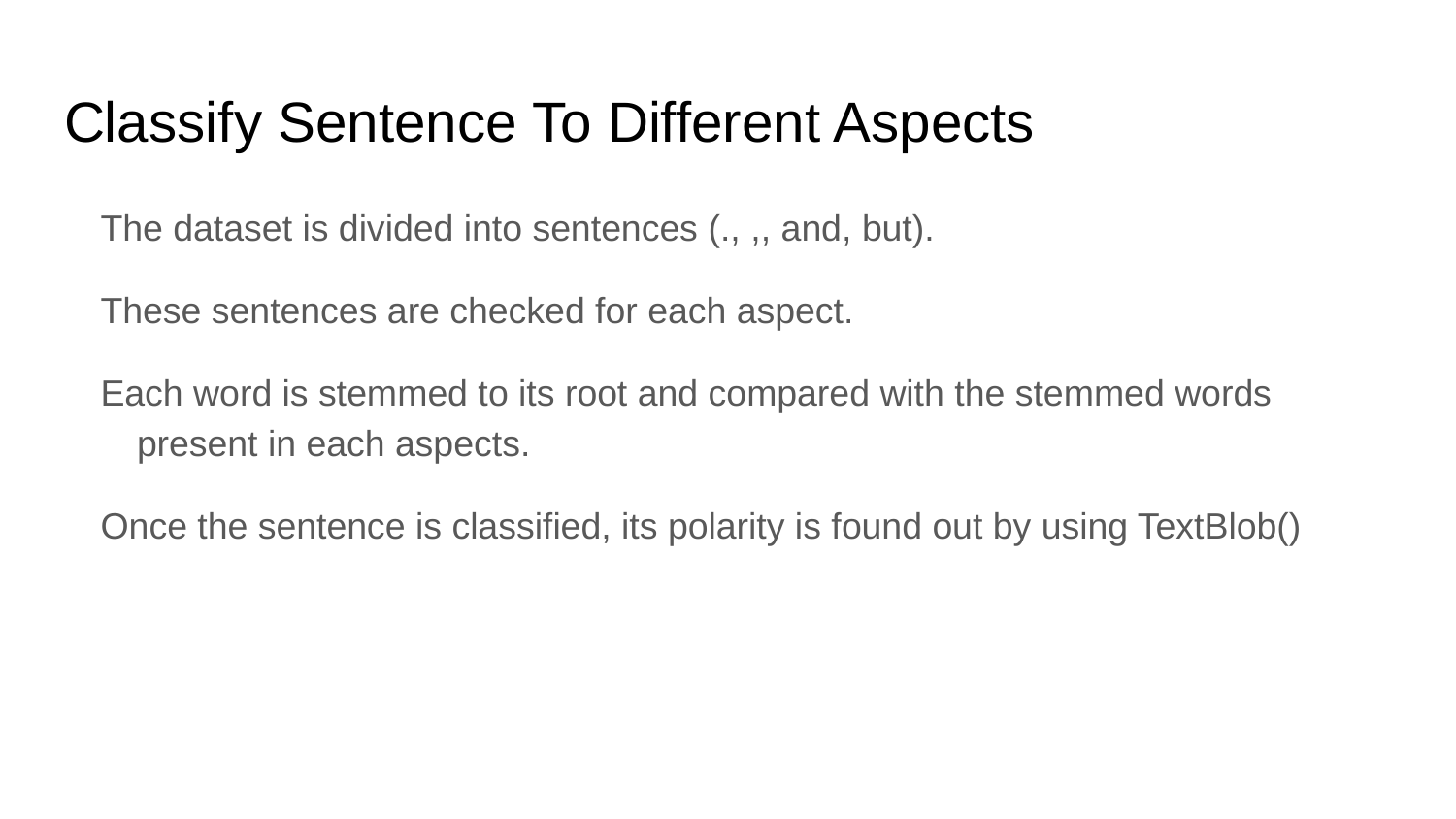

# Classify Sentence To Different Aspects
The dataset is divided into sentences (., ,, and, but).
These sentences are checked for each aspect.
Each word is stemmed to its root and compared with the stemmed words present in each aspects.
Once the sentence is classified, its polarity is found out by using TextBlob()